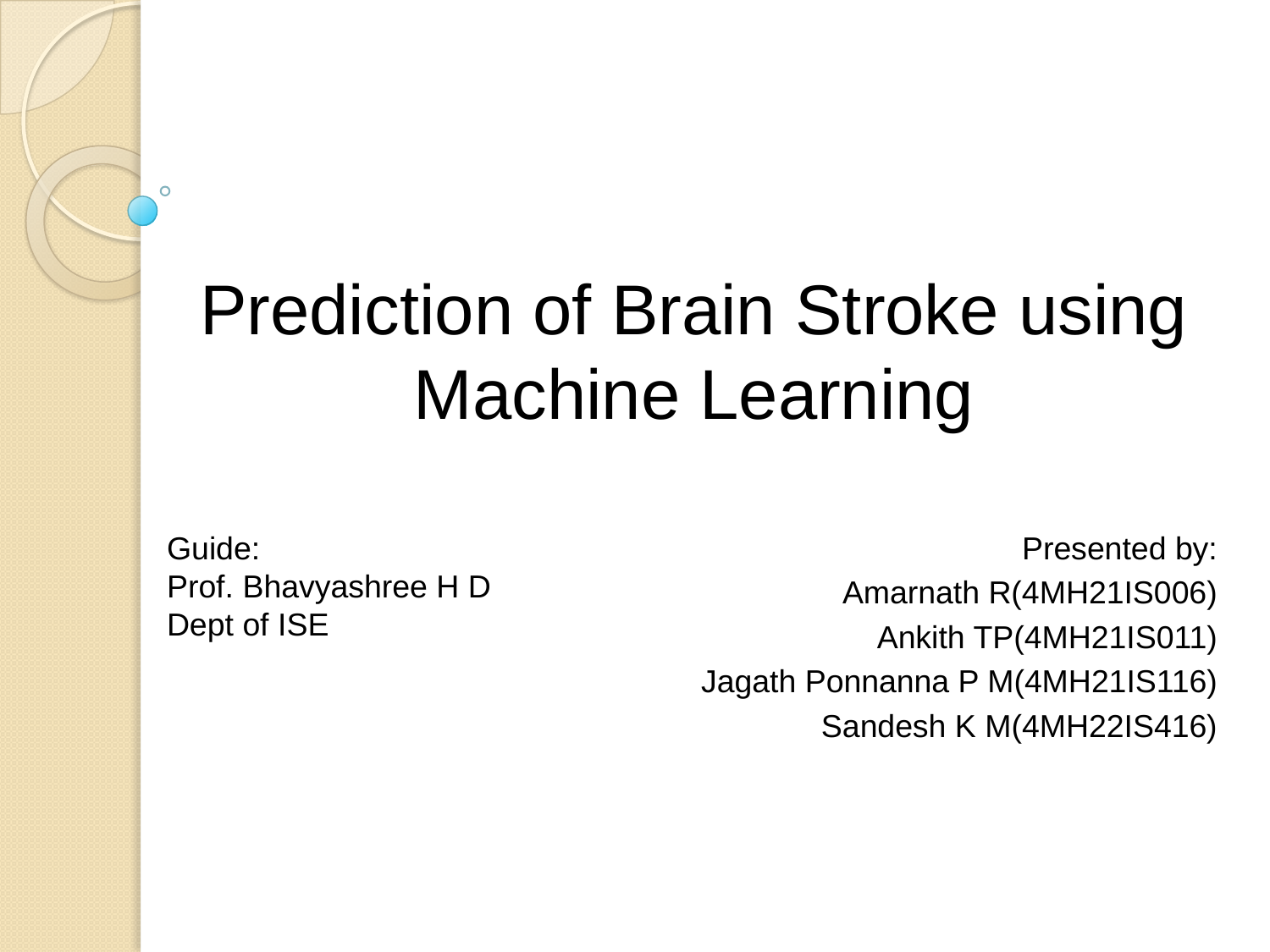

Prediction of Brain Stroke using Machine Learning
Guide:
Prof. Bhavyashree H D
Dept of ISE
Presented by:
Amarnath R(4MH21IS006)
Ankith TP(4MH21IS011)
Jagath Ponnanna P M(4MH21IS116)
Sandesh K M(4MH22IS416)